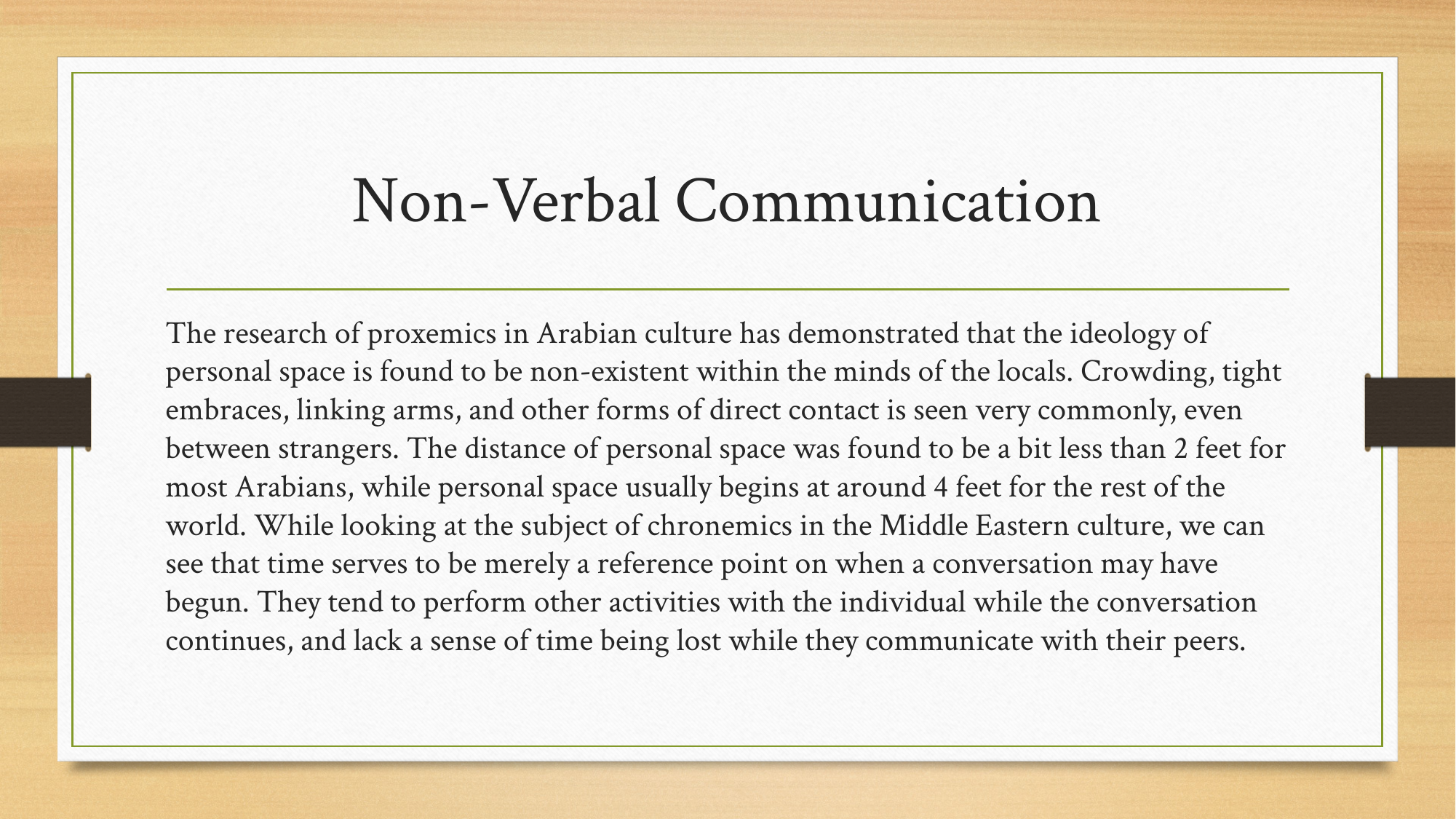

# Non-Verbal Communication
The research of proxemics in Arabian culture has demonstrated that the ideology of personal space is found to be non-existent within the minds of the locals. Crowding, tight embraces, linking arms, and other forms of direct contact is seen very commonly, even between strangers. The distance of personal space was found to be a bit less than 2 feet for most Arabians, while personal space usually begins at around 4 feet for the rest of the world. While looking at the subject of chronemics in the Middle Eastern culture, we can see that time serves to be merely a reference point on when a conversation may have begun. They tend to perform other activities with the individual while the conversation continues, and lack a sense of time being lost while they communicate with their peers.